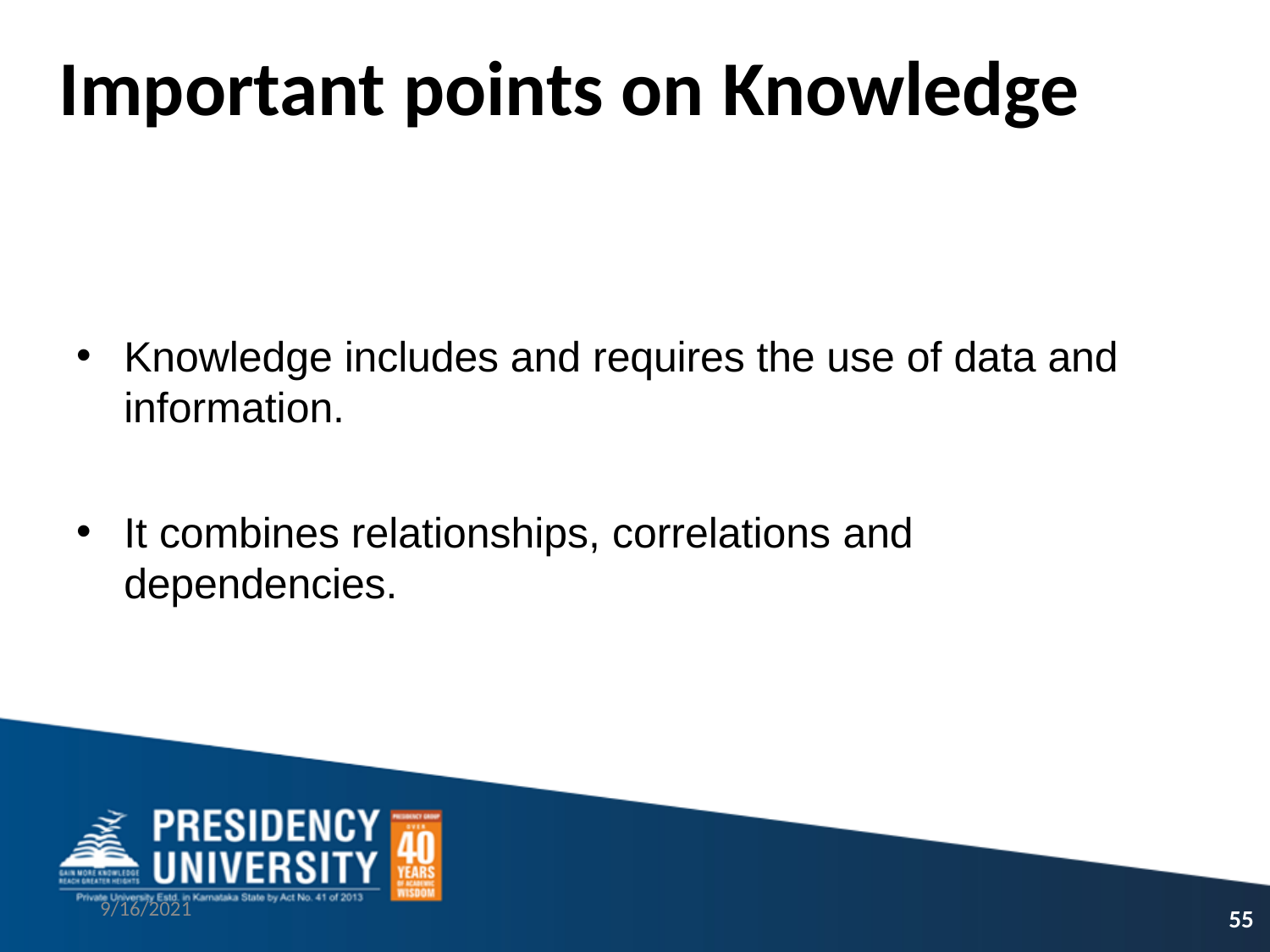

Important points on Knowledge
Knowledge includes and requires the use of data and  information.

It combines relationships, correlations and  dependencies.
9/16/2021
55